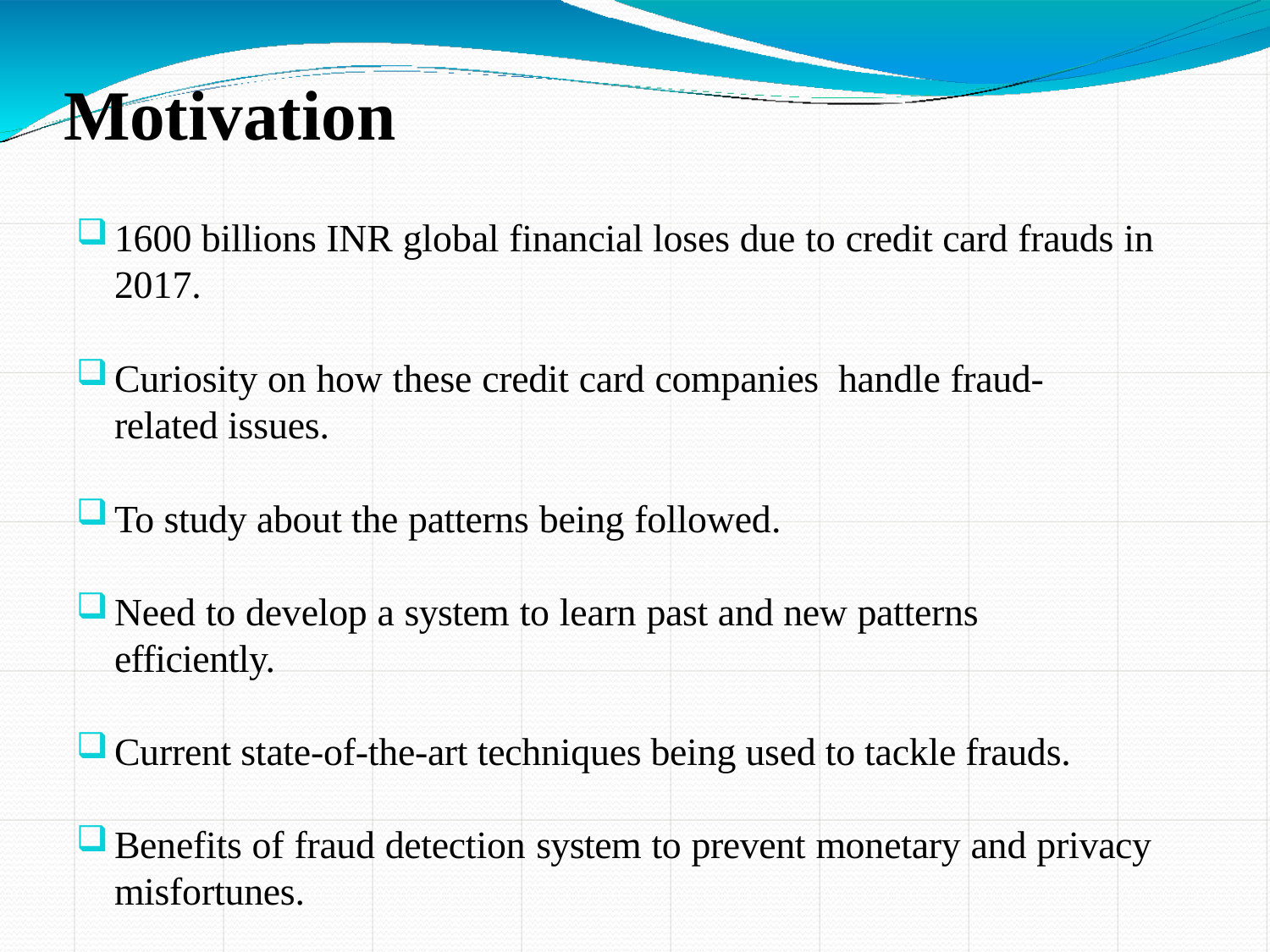

# Motivation
1600 billions INR global financial loses due to credit card frauds in 2017.

Curiosity on how these credit card companies  handle fraud-related issues.

To study about the patterns being followed.

Need to develop a system to learn past and new patterns efficiently.

Current state-of-the-art techniques being used to tackle frauds.

Benefits of fraud detection system to prevent monetary and privacy  misfortunes.